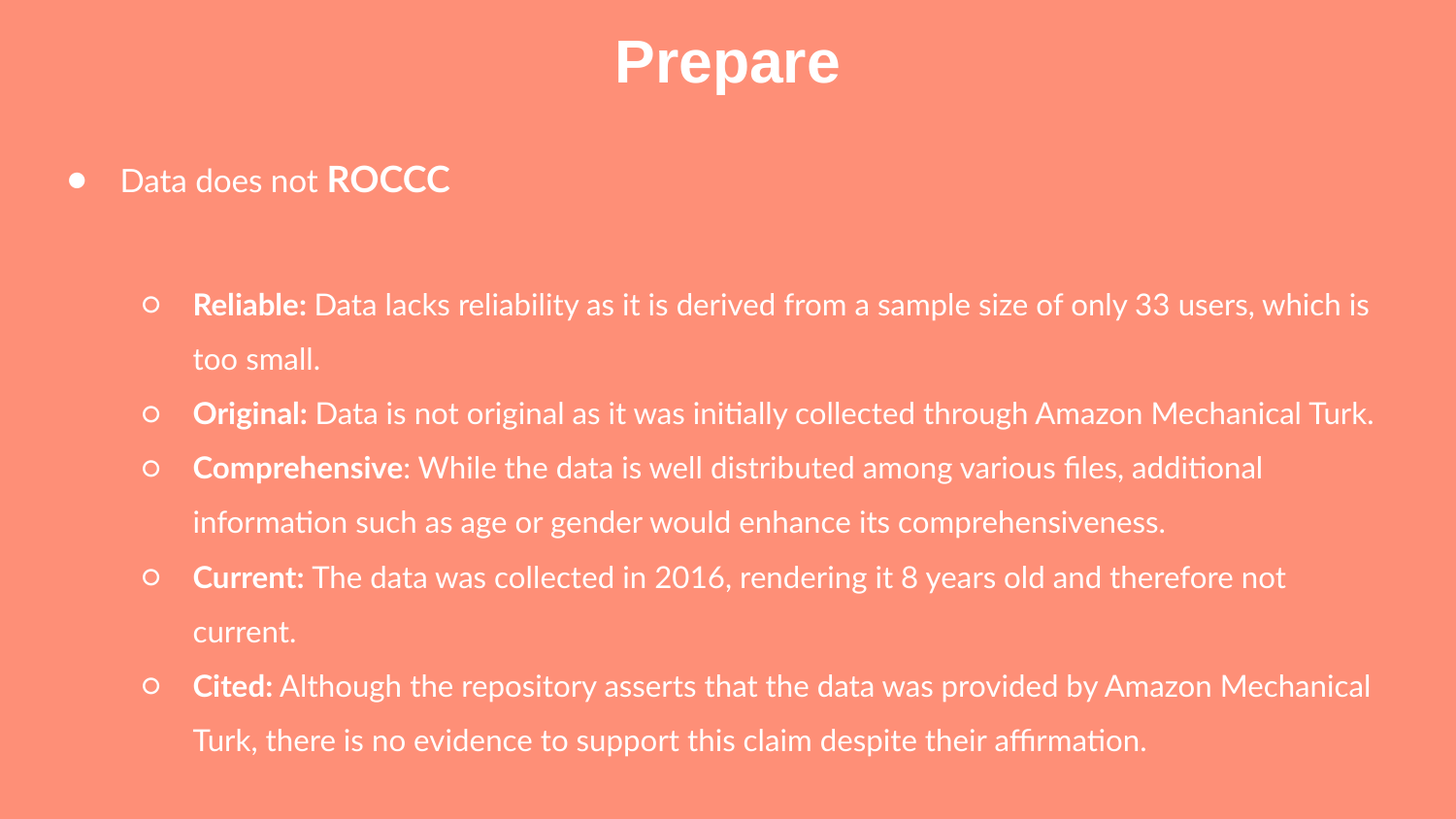

Prepare
Data does not ROCCC

Reliable: Data lacks reliability as it is derived from a sample size of only 33 users, which is too small.
Original: Data is not original as it was initially collected through Amazon Mechanical Turk.
Comprehensive: While the data is well distributed among various files, additional information such as age or gender would enhance its comprehensiveness.
Current: The data was collected in 2016, rendering it 8 years old and therefore not current.
Cited: Although the repository asserts that the data was provided by Amazon Mechanical Turk, there is no evidence to support this claim despite their affirmation.